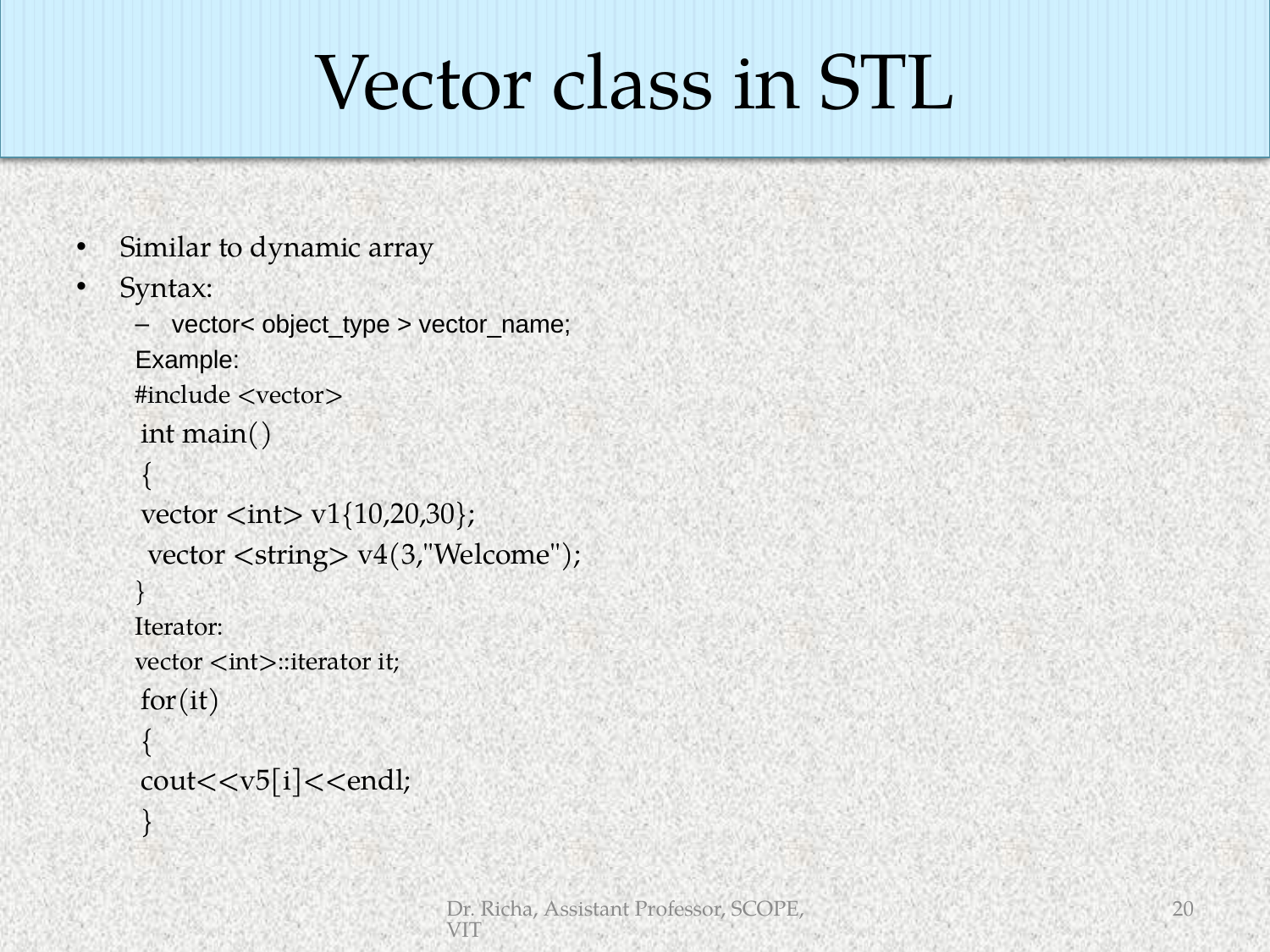

Vector class in STL
#
Similar to dynamic array
Syntax:
vector< object_type > vector_name;
Example:
#include <vector>
	int main()
	{
    		vector <int> v1{10,20,30};
		 vector <string> v4(3,"Welcome");
	}
Iterator:
	vector <int>::iterator it;
	for(it)
    	{
        		cout<<v5[i]<<endl;
    	}

Dr. Richa, Assistant Professor, SCOPE, VIT
20